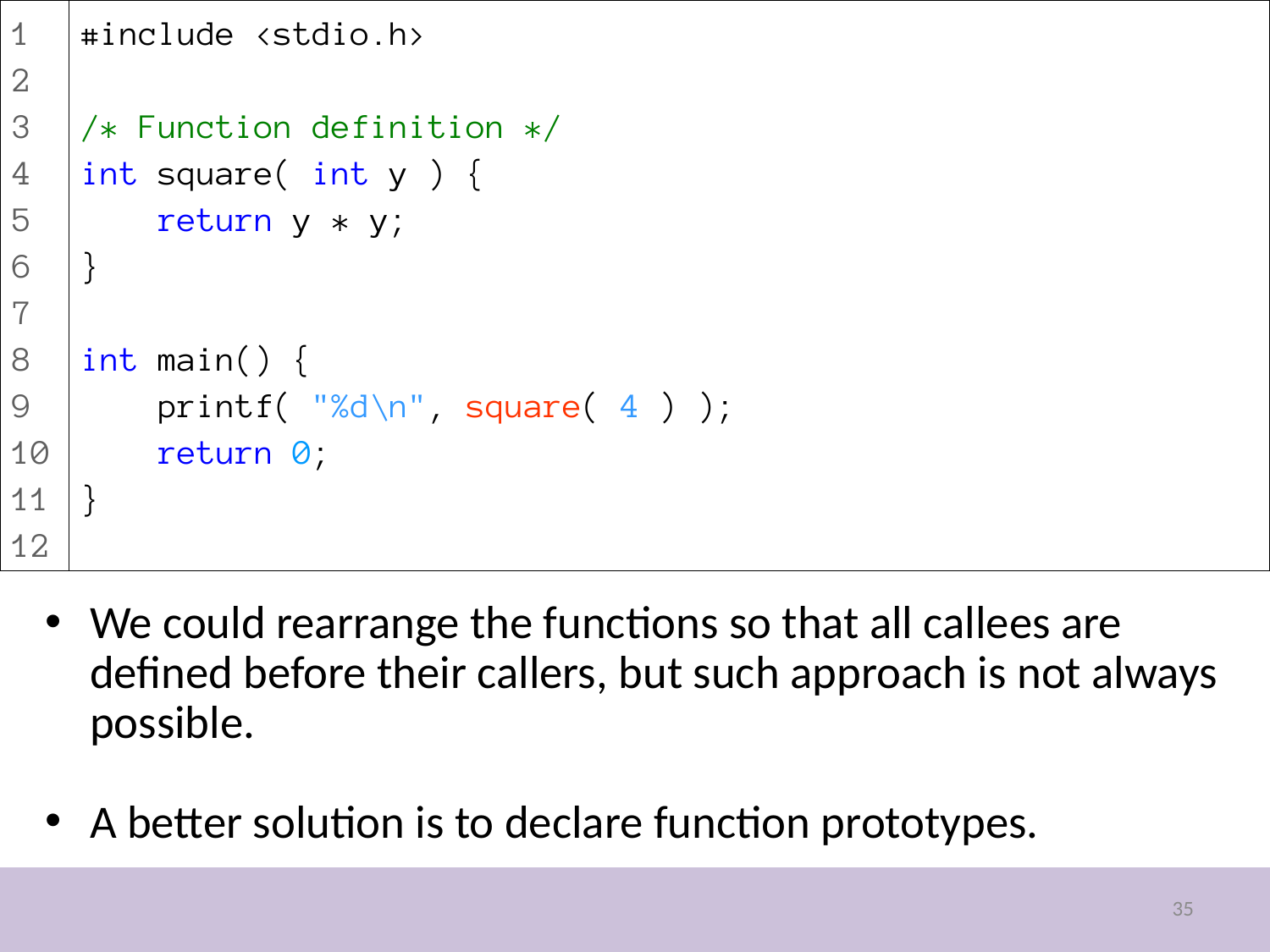

1
2
3
4
5
6
7
8
9
10
11
12
#include <stdio.h>

/* Function definition */
int square( int y ) {
    return y * y;
}

int main() {
    printf( "%d\n", square( 4 ) );
    return 0;
}

We could rearrange the functions so that all callees are defined before their callers, but such approach is not always possible.

A better solution is to declare function prototypes.
35